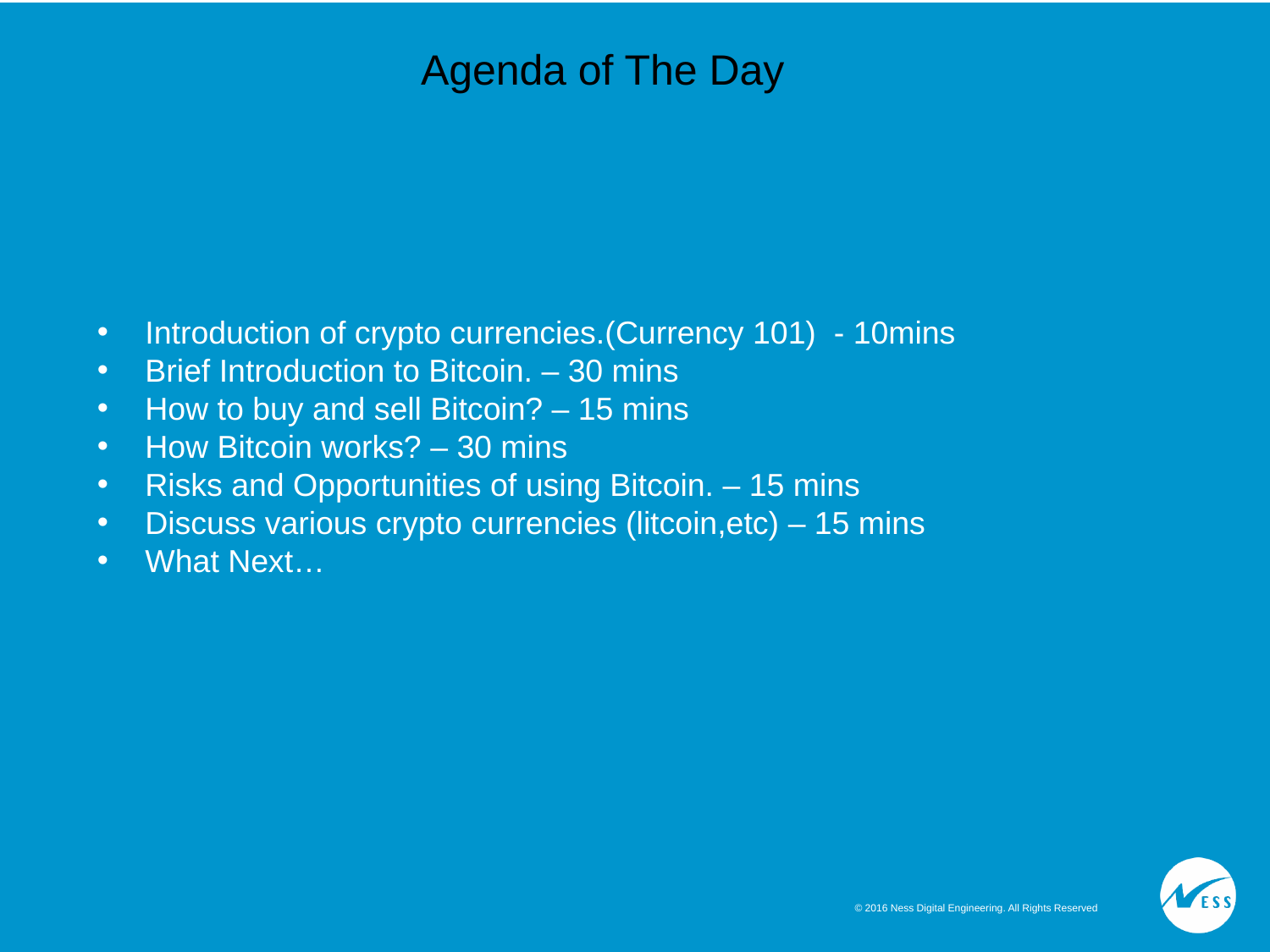

# Agenda of The Day
Introduction of crypto currencies.(Currency 101)  - 10mins
Brief Introduction to Bitcoin. – 30 mins
How to buy and sell Bitcoin? – 15 mins
How Bitcoin works? – 30 mins
Risks and Opportunities of using Bitcoin. – 15 mins
Discuss various crypto currencies (litcoin,etc) – 15 mins
What Next…